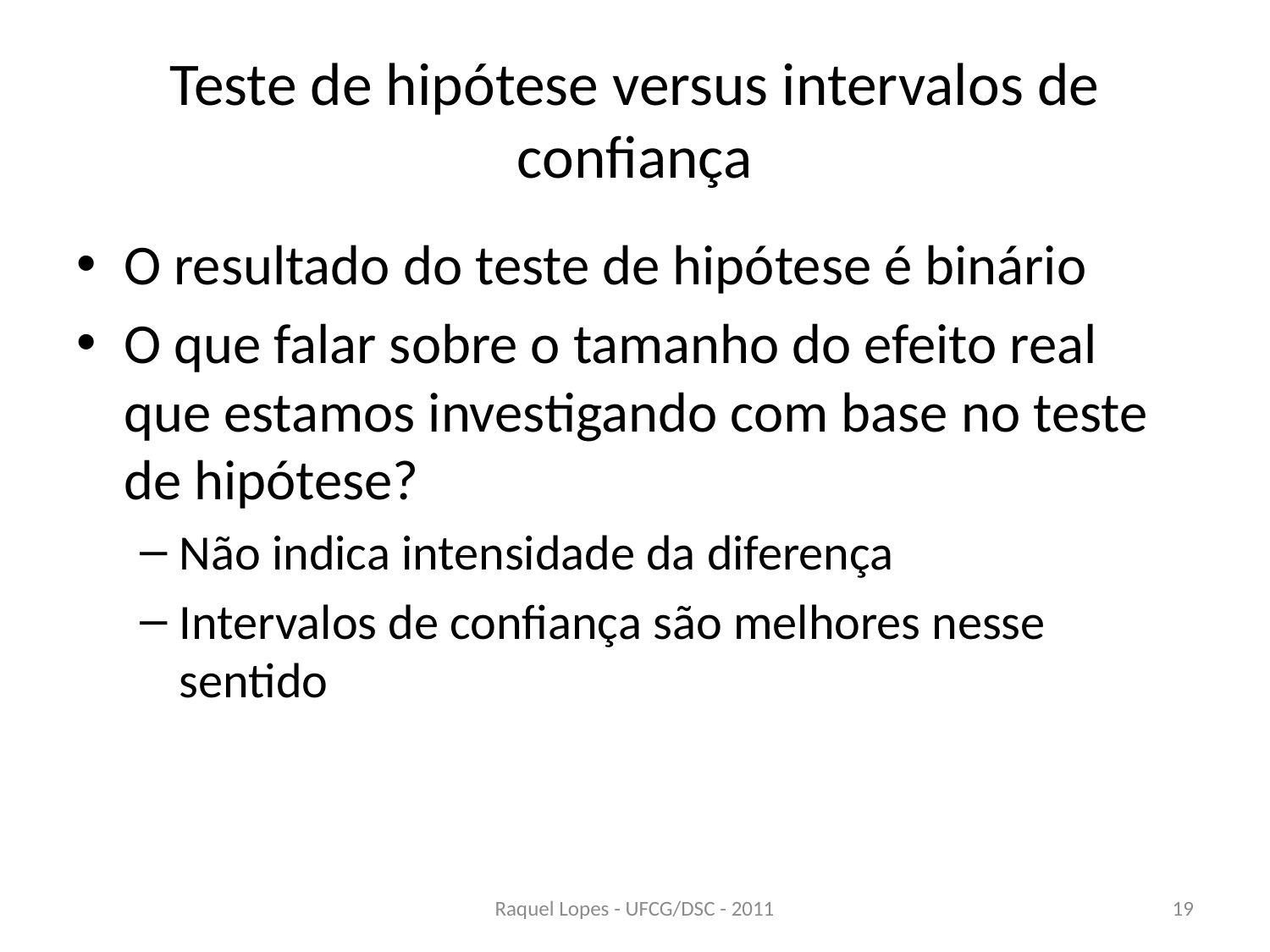

# Teste de hipótese versus intervalos de confiança
O resultado do teste de hipótese é binário
O que falar sobre o tamanho do efeito real que estamos investigando com base no teste de hipótese?
Não indica intensidade da diferença
Intervalos de confiança são melhores nesse sentido

Raquel Lopes - UFCG/DSC - 2011
19